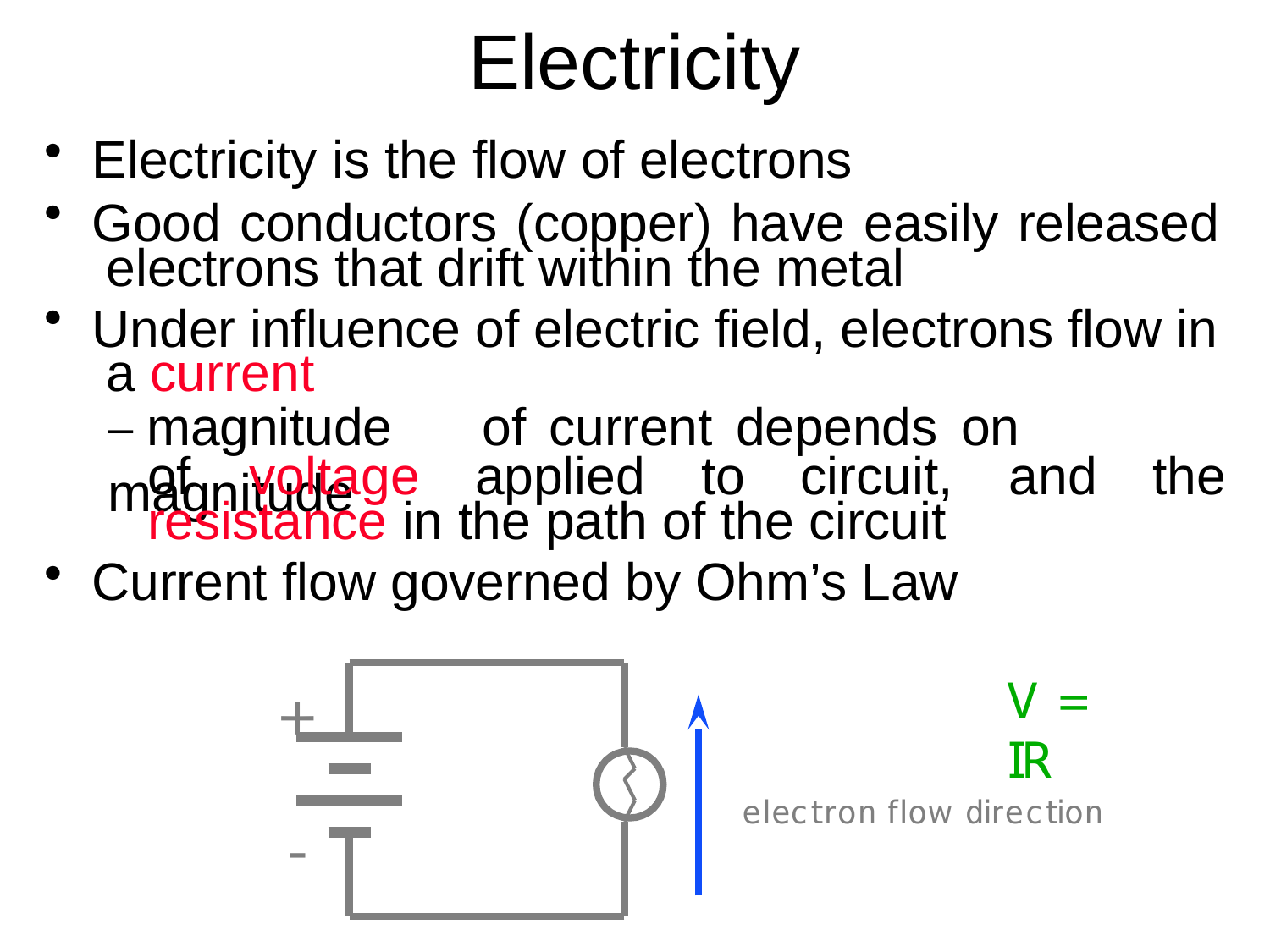

# Electricity
Electricity is the flow of electrons
Good conductors (copper) have easily released  electrons that drift within the metal
Under influence of electric field, electrons flow in  a current
– magnitude	of	current	depends	on	magnitude
of	voltage	applied	to	circuit,	and	the
resistance in the path of the circuit
Current flow governed by Ohm’s Law

V = IR
electron flow direction
+

-